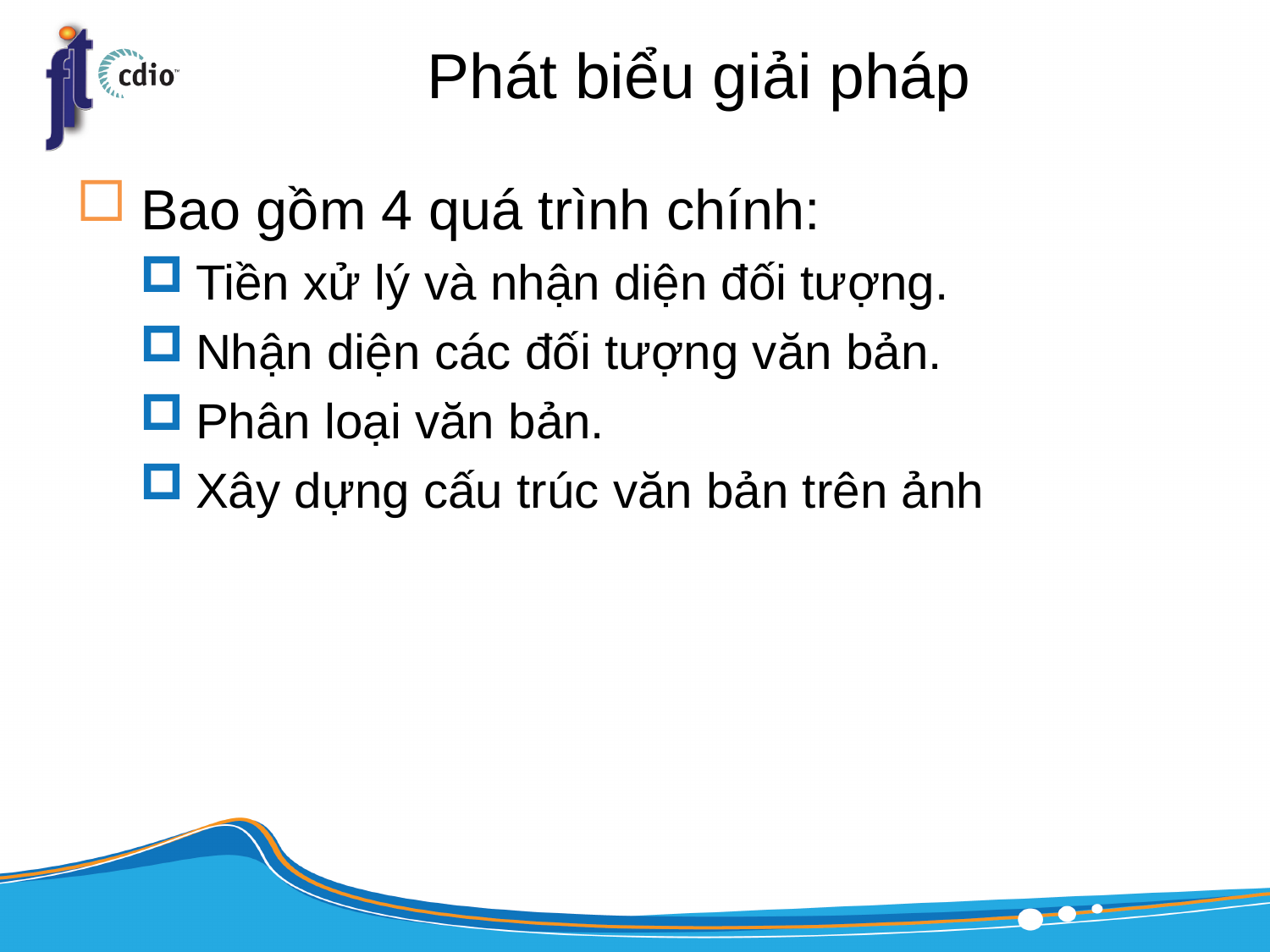

# Phát biểu giải pháp
Bao gồm 4 quá trình chính:
Tiền xử lý và nhận diện đối tượng.
Nhận diện các đối tượng văn bản.
Phân loại văn bản.
Xây dựng cấu trúc văn bản trên ảnh